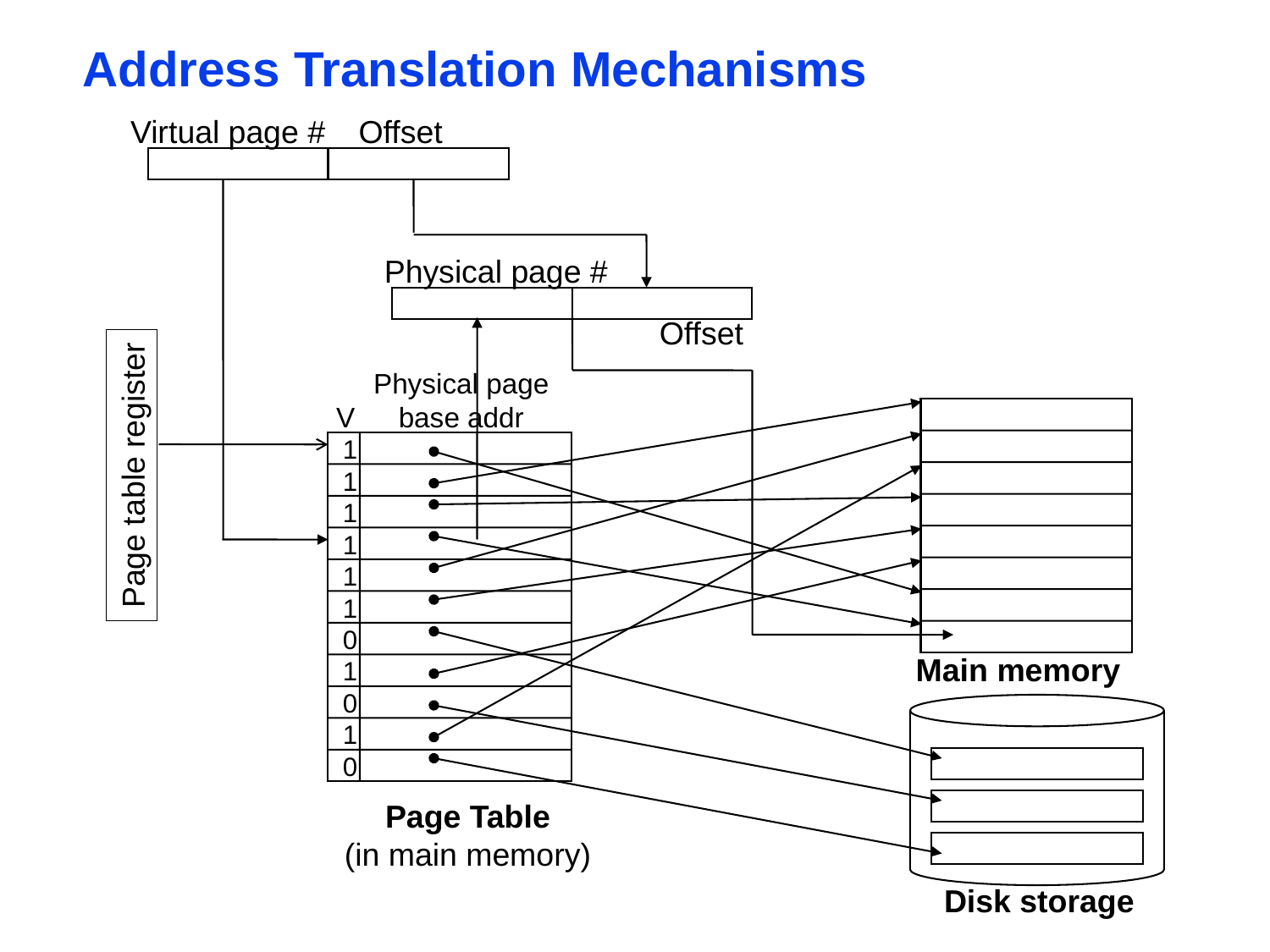

# Address Translation Mechanisms
Virtual page #
Offset

Physical page #

Offset

Physical page
base addr
V

1
1
1
1
1
1
0
1
0
1
0

Page table register

Main memory

Page Table
(in main memory)

Disk storage